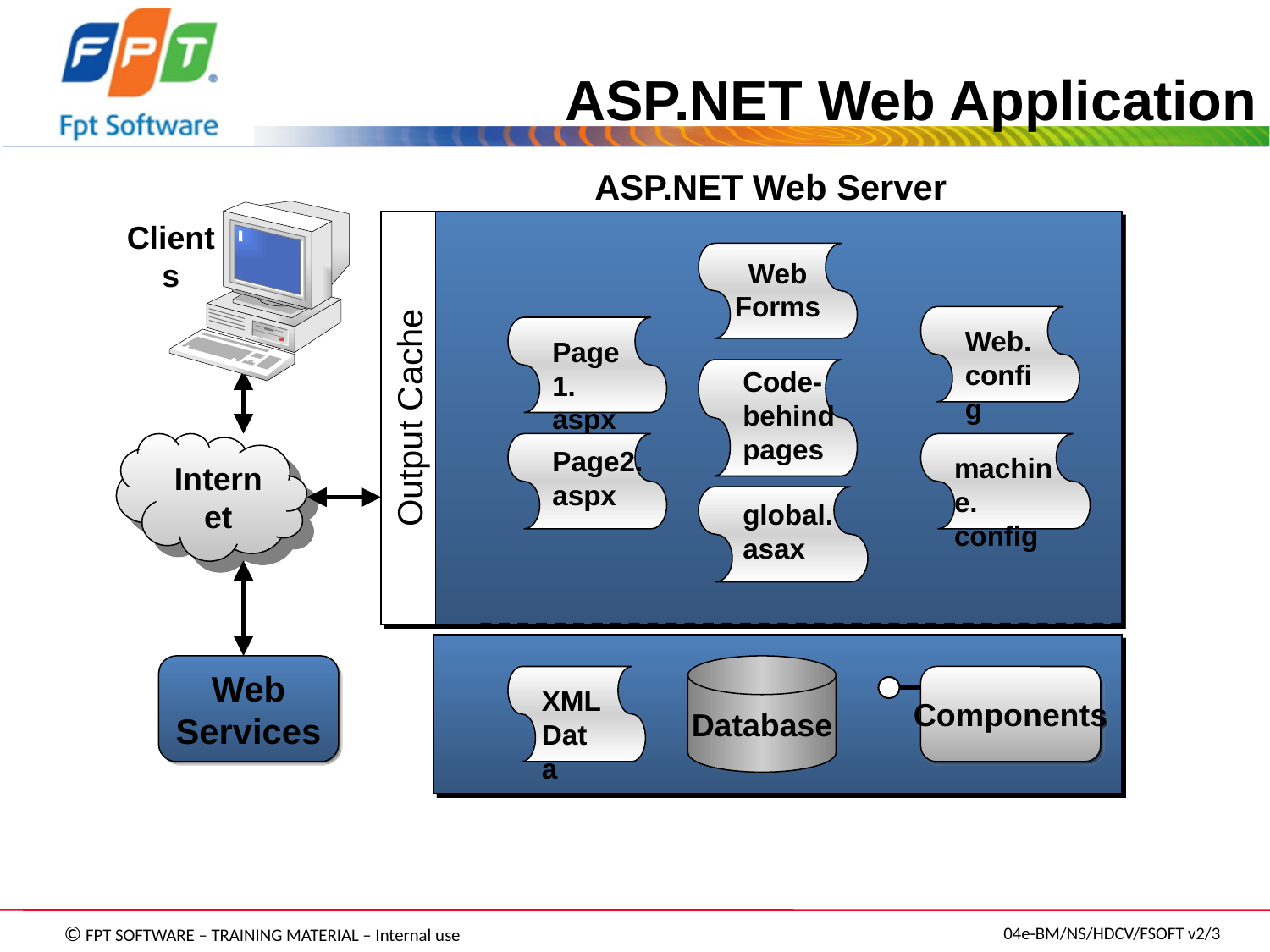

ASP.NET Web Application
ASP.NET Web Server

Clients

Web Forms

Web.
config
Page1.
aspx

Code-behind pages

Output Cache

Internet
Page2.
aspx
machine.
config

global.
asax

Web
Services
Database
Components
XML Data